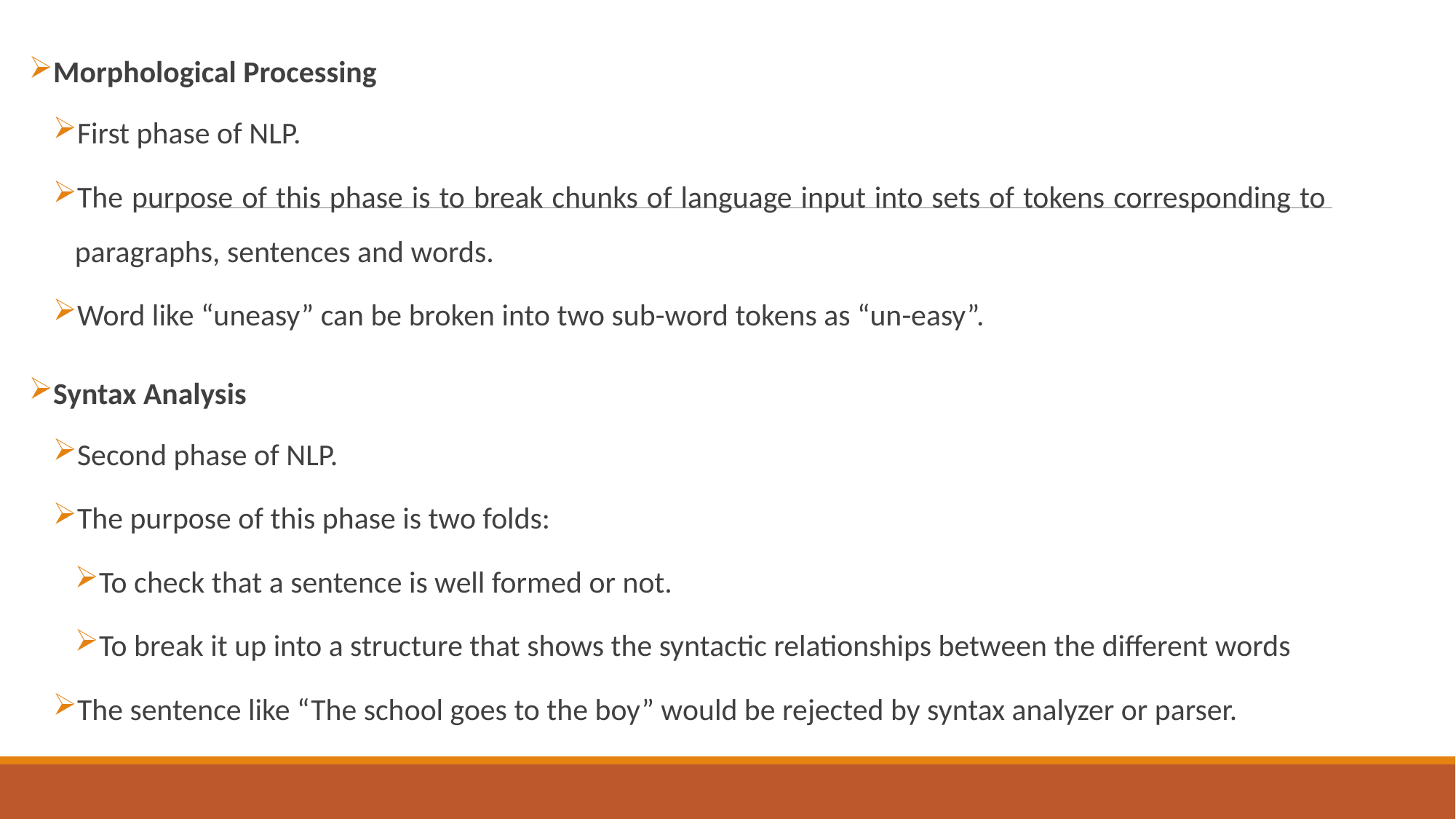

Morphological Processing
First phase of NLP.
The purpose of this phase is to break chunks of language input into sets of tokens corresponding to paragraphs, sentences and words.
Word like “uneasy” can be broken into two sub-word tokens as “un-easy”.
Syntax Analysis
Second phase of NLP.
The purpose of this phase is two folds:
To check that a sentence is well formed or not.
To break it up into a structure that shows the syntactic relationships between the different words
The sentence like “The school goes to the boy” would be rejected by syntax analyzer or parser.